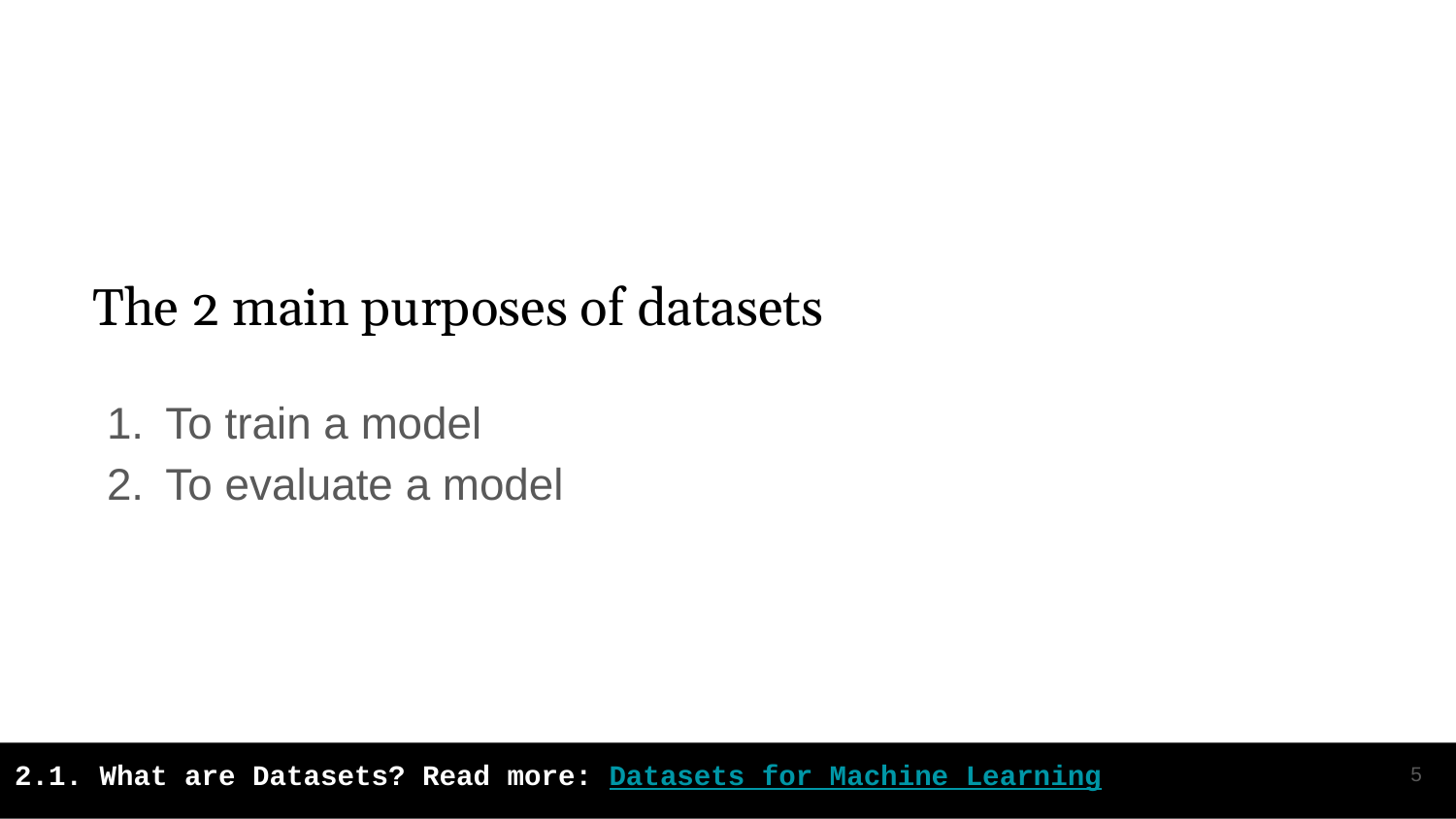

# The 2 main purposes of datasets
To train a model
To evaluate a model
5
2.1. What are Datasets? Read more: Datasets for Machine Learning